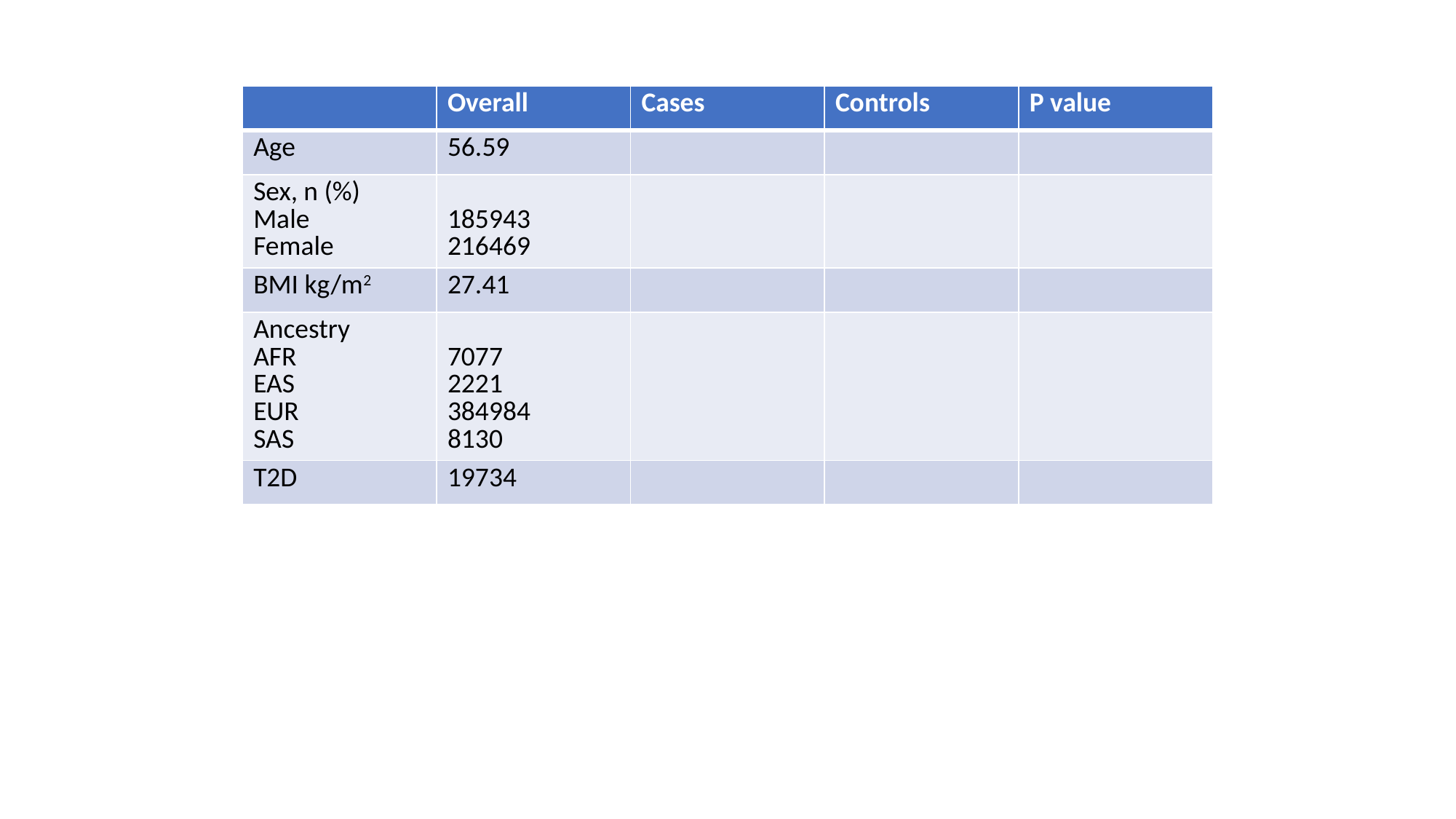

|  | Overall | Cases | Controls | P value |
| --- | --- | --- | --- | --- |
| Age | 56.59 |  |  |  |
| Sex, n (%) Male Female | 185943 216469 |  |  |  |
| BMI kg/m2 | 27.41 |  |  |  |
| Ancestry AFR EAS EUR SAS | 7077 2221 384984 8130 |  |  |  |
| T2D | 19734 |  |  |  |